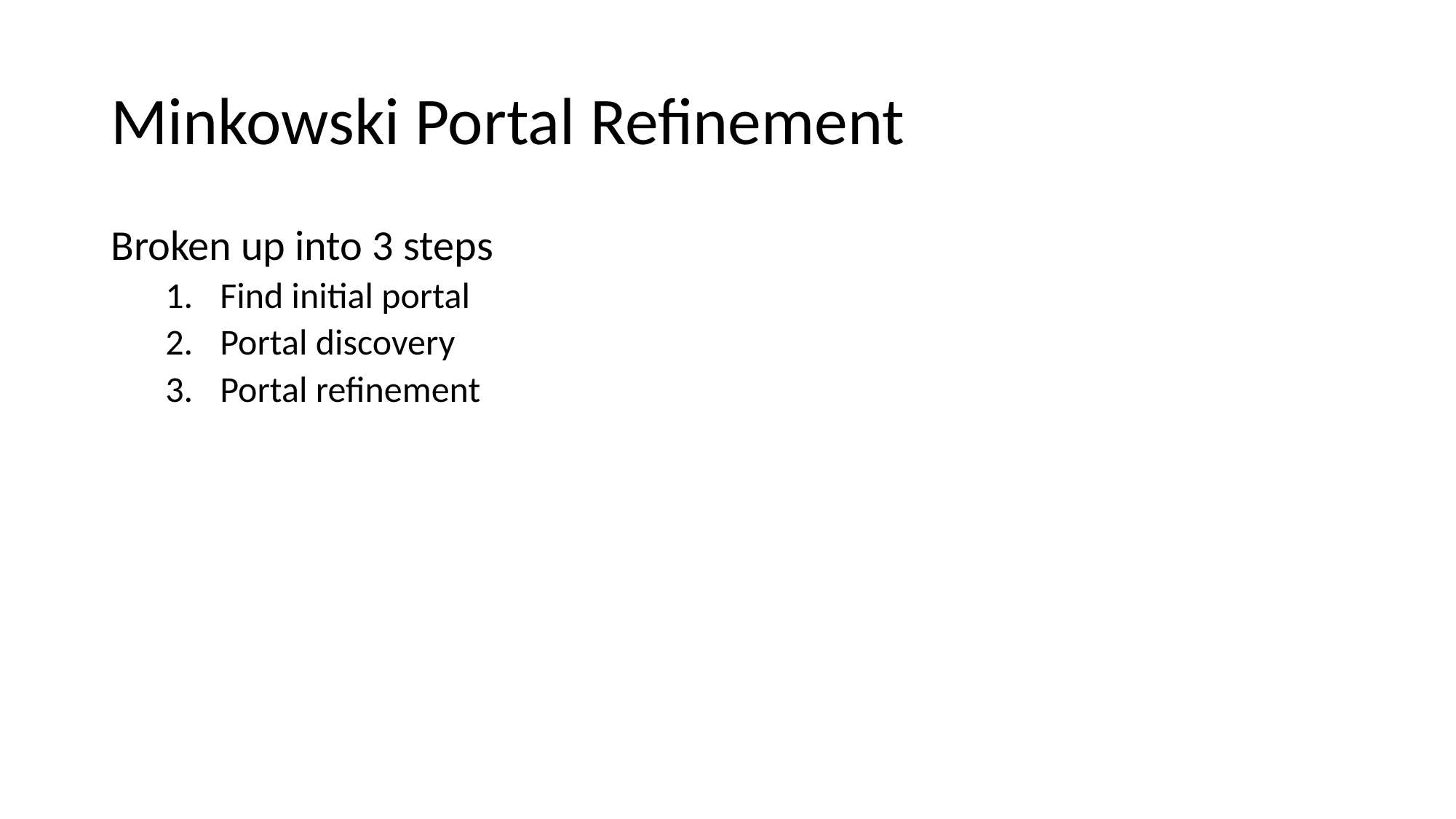

# Minkowski Portal Refinement
Broken up into 3 steps
Find initial portal
Portal discovery
Portal refinement